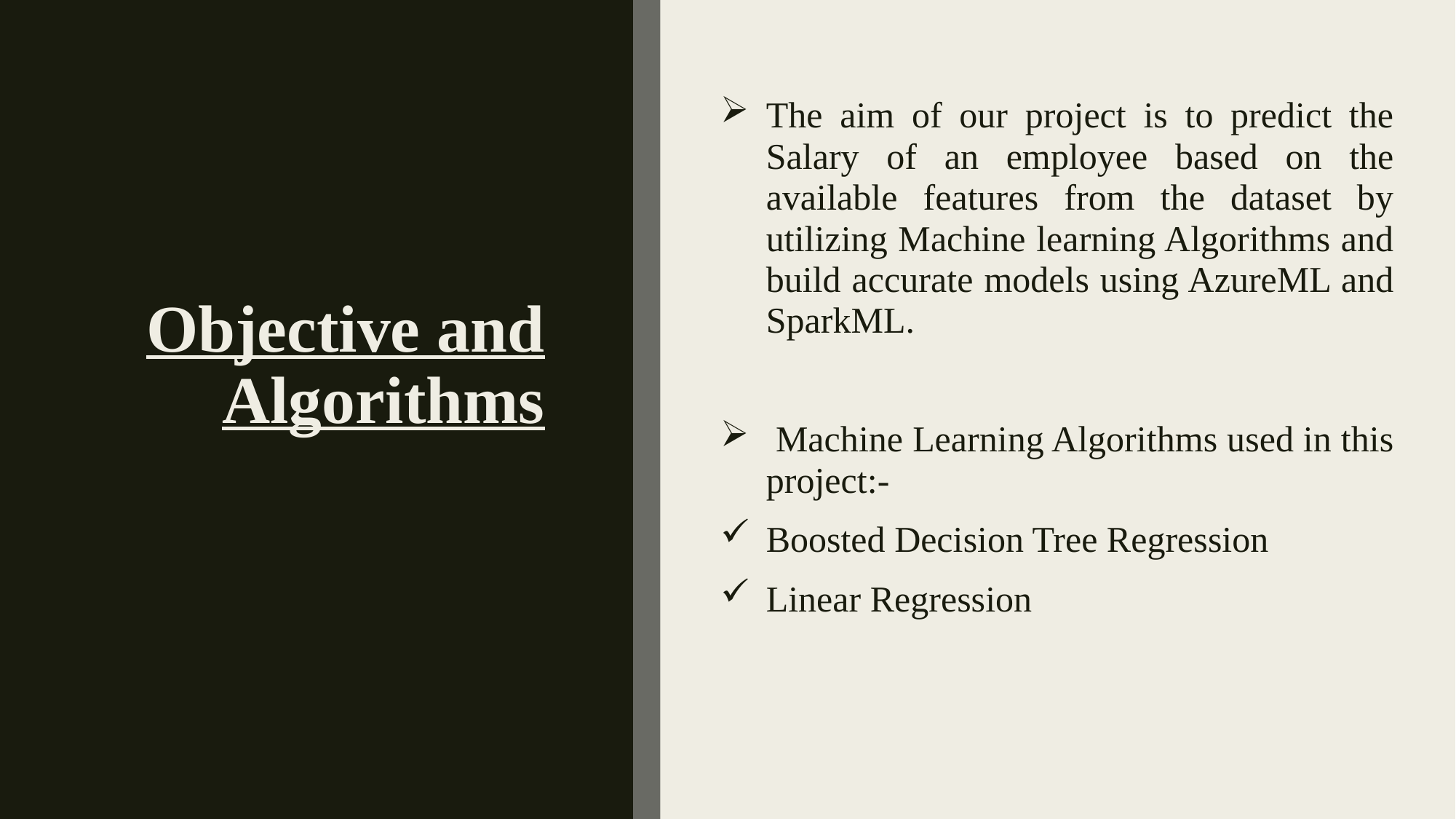

The aim of our project is to predict the Salary of an employee based on the available features from the dataset by utilizing Machine learning Algorithms and build accurate models using AzureML and SparkML.

 Machine Learning Algorithms used in this project:-
Boosted Decision Tree Regression
Linear Regression

# Objective and Algorithms